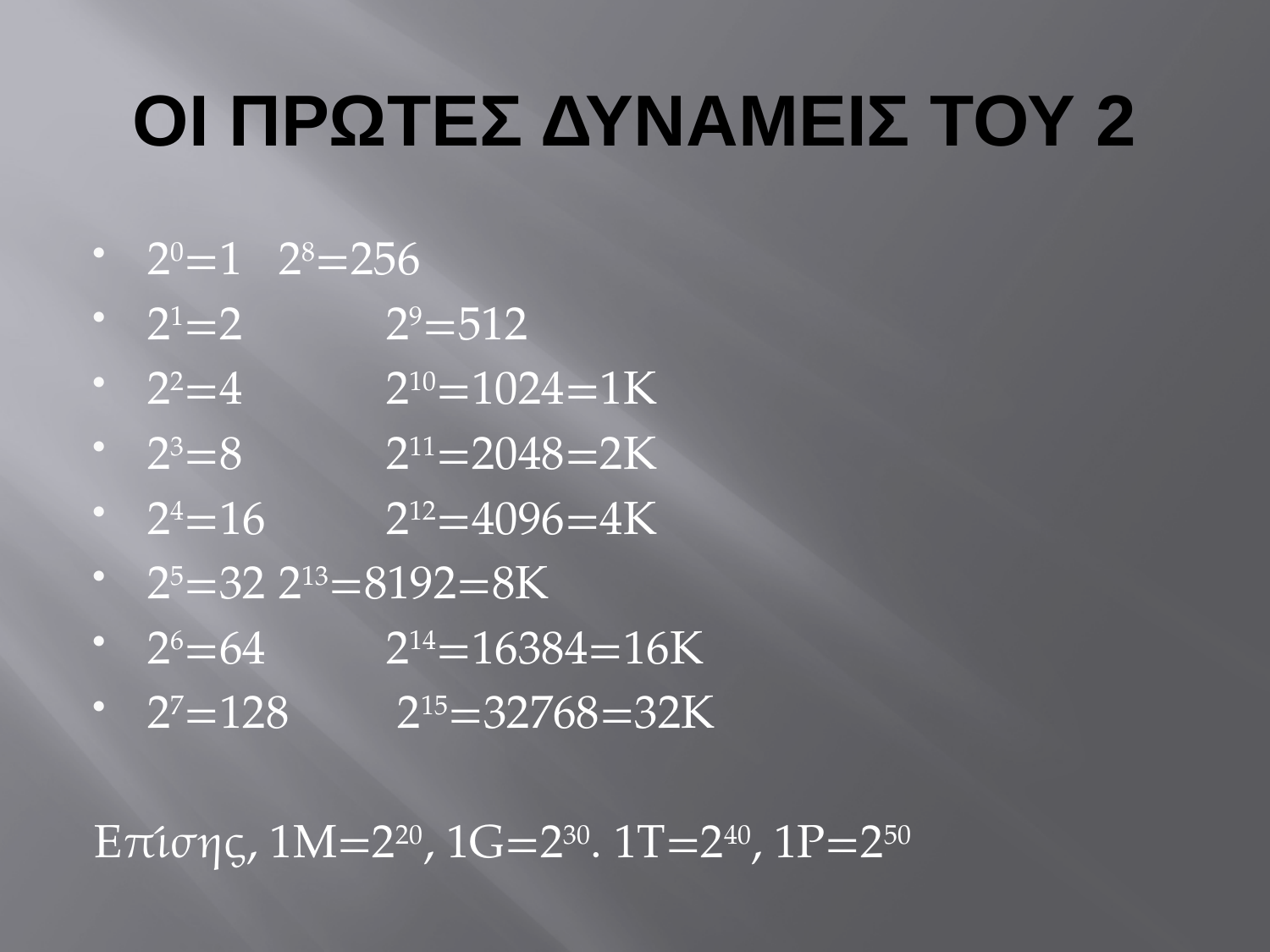

# ΟΙ ΠΡΩΤΕΣ ΔΥΝΑΜΕΙΣ ΤΟΥ 2
20=1		 28=256
21=2	 	29=512
22=4	 	210=1024=1Κ
23=8	 	211=2048=2Κ
24=16	 	212=4096=4Κ
25=32		 213=8192=8Κ
26=64	 	214=16384=16Κ
27=128		 215=32768=32Κ

Επίσης, 1Μ=220, 1G=230. 1T=240, 1P=250